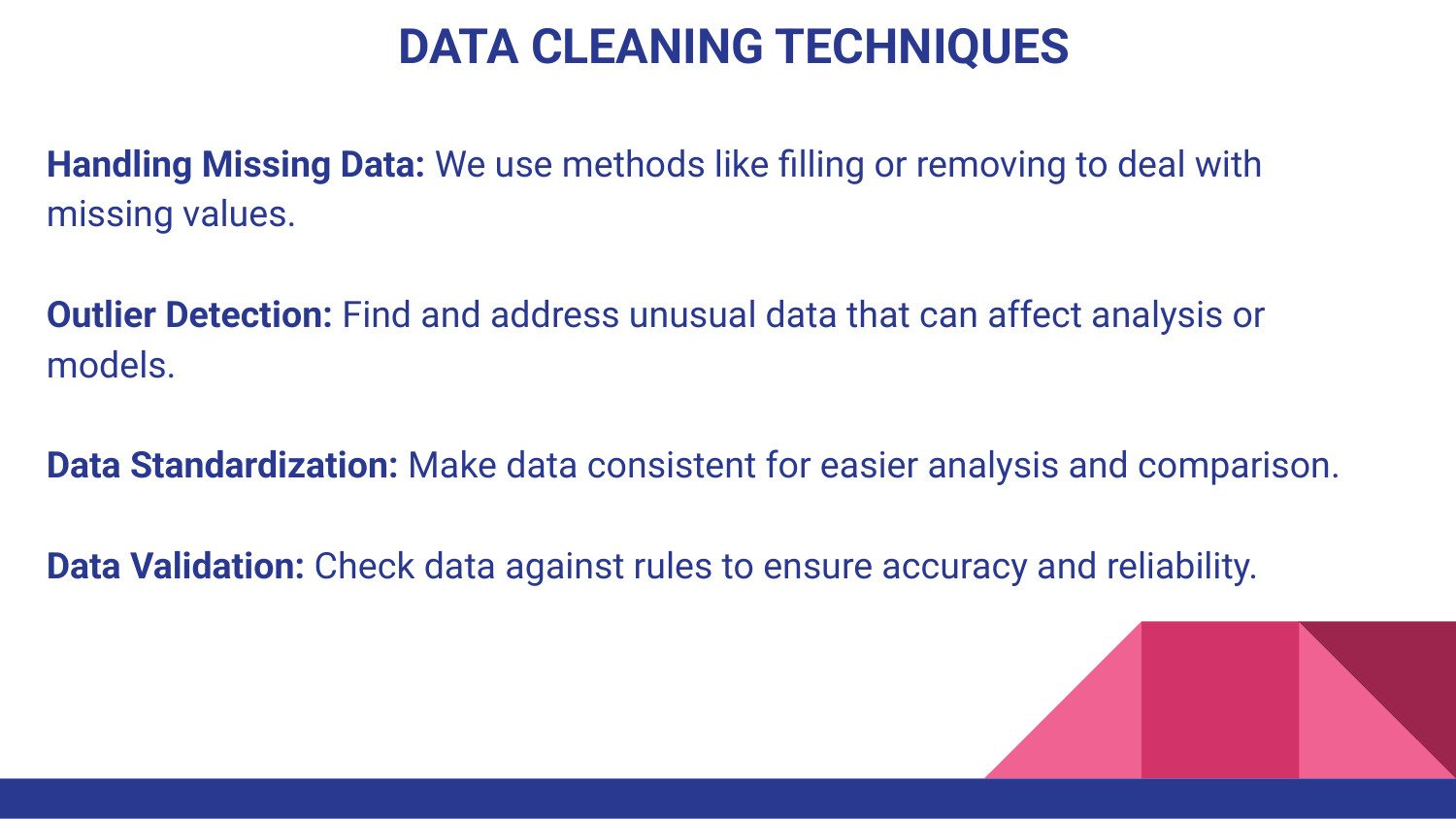

# DATA CLEANING TECHNIQUES
Handling Missing Data: We use methods like filling or removing to deal with missing values.

Outlier Detection: Find and address unusual data that can affect analysis or models.

Data Standardization: Make data consistent for easier analysis and comparison.

Data Validation: Check data against rules to ensure accuracy and reliability.